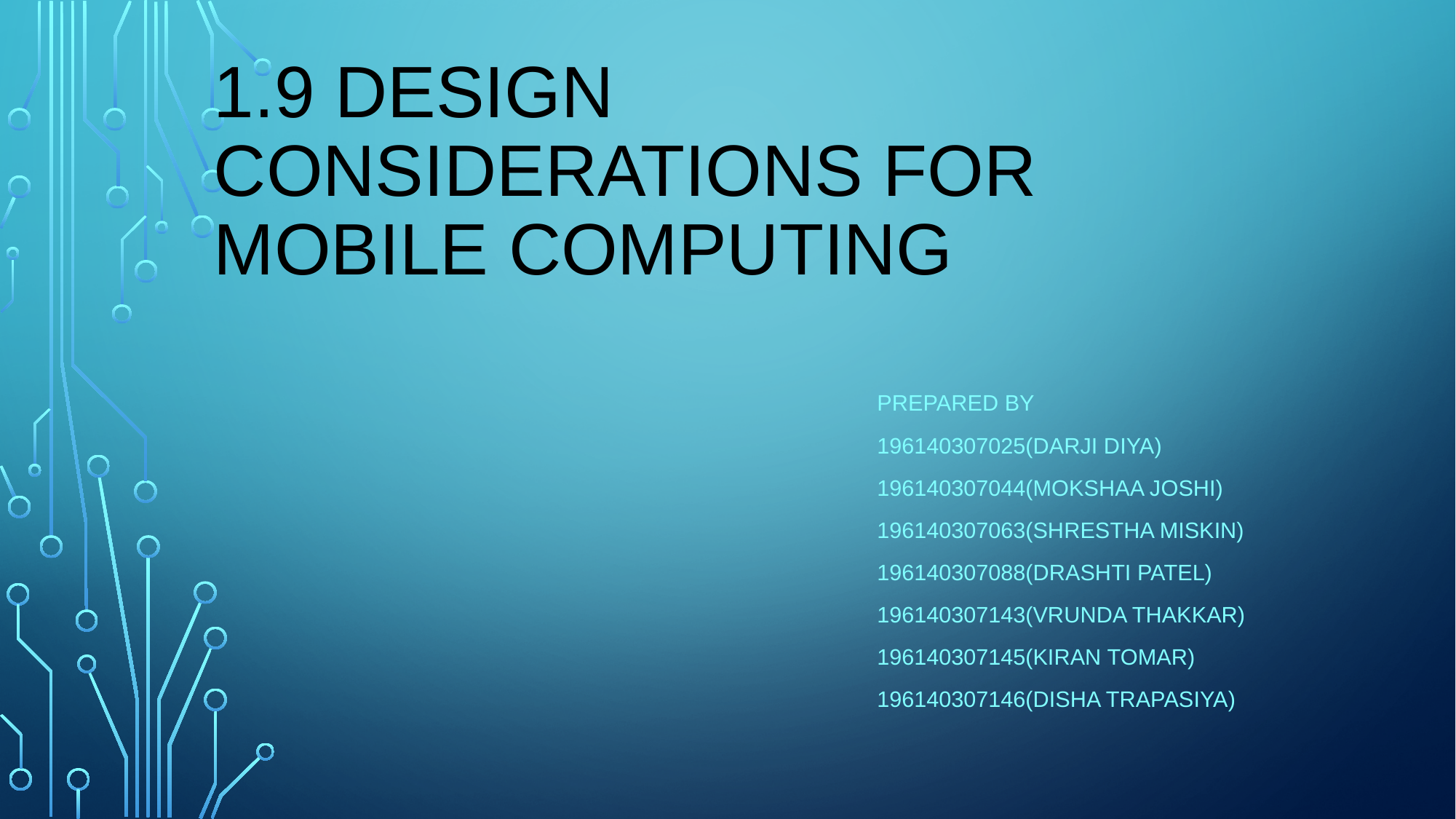

# 1.9 Design considerations for mobile computing
Prepared by
196140307025(Darji Diya)
196140307044(Mokshaa joshi)
196140307063(Shrestha miskin)
196140307088(Drashti patel)
196140307143(Vrunda Thakkar)
196140307145(kiran Tomar)
196140307146(disha Trapasiya)